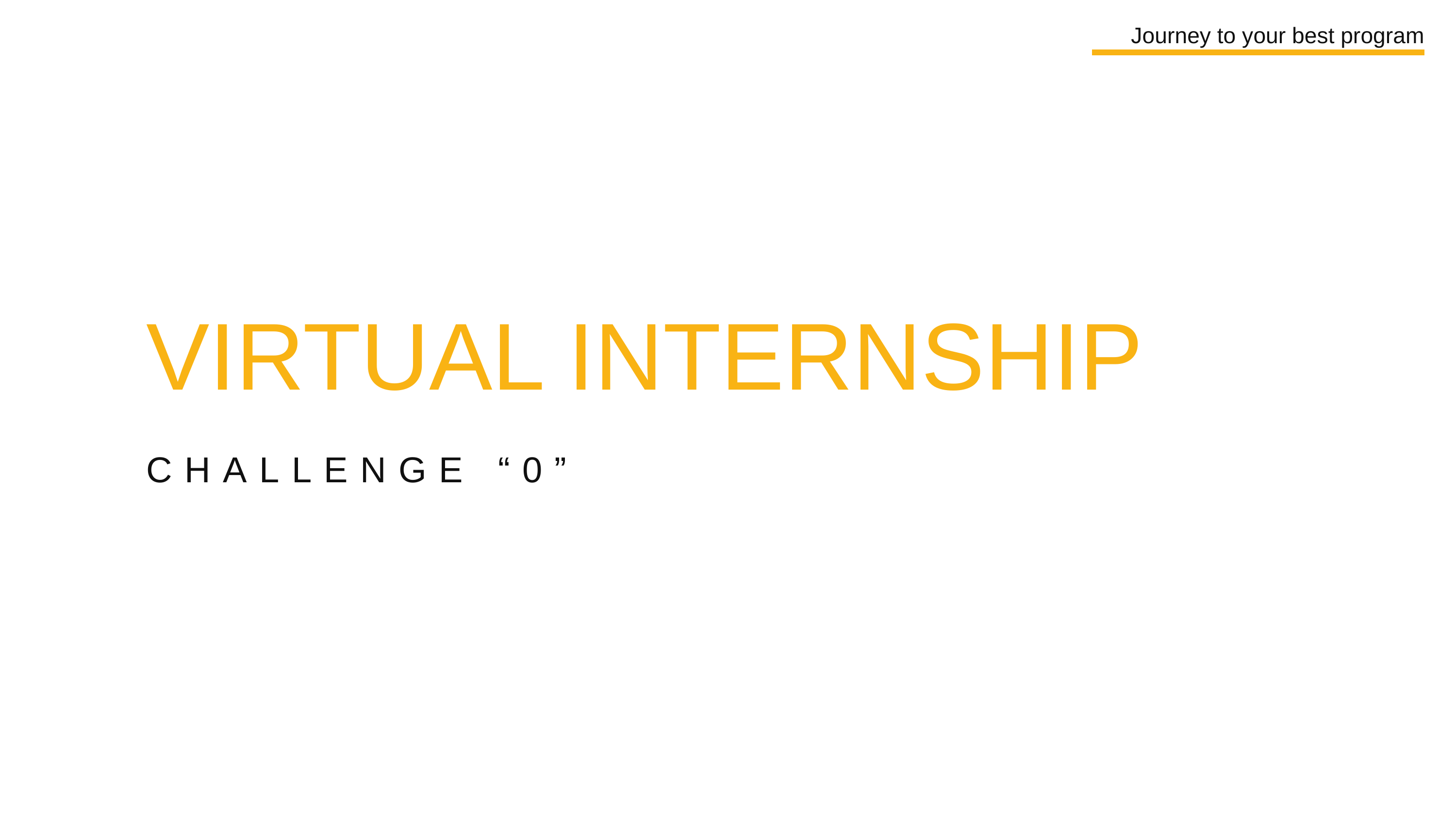

Journey to your best program

VIRTUAL INTERNSHIP

CHALLENGE “0”